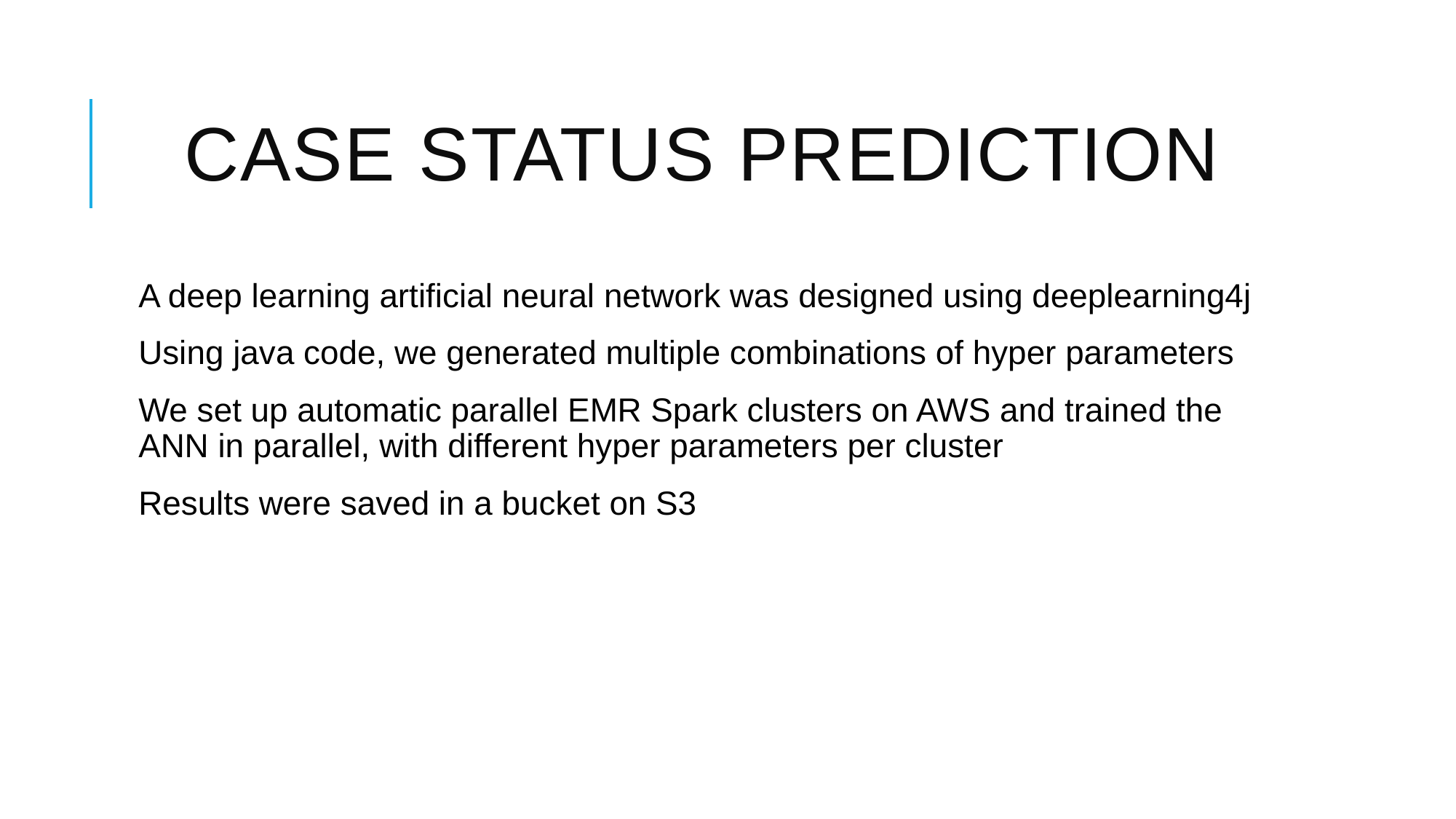

# Case Status Prediction
A deep learning artificial neural network was designed using deeplearning4j
Using java code, we generated multiple combinations of hyper parameters
We set up automatic parallel EMR Spark clusters on AWS and trained the ANN in parallel, with different hyper parameters per cluster
Results were saved in a bucket on S3